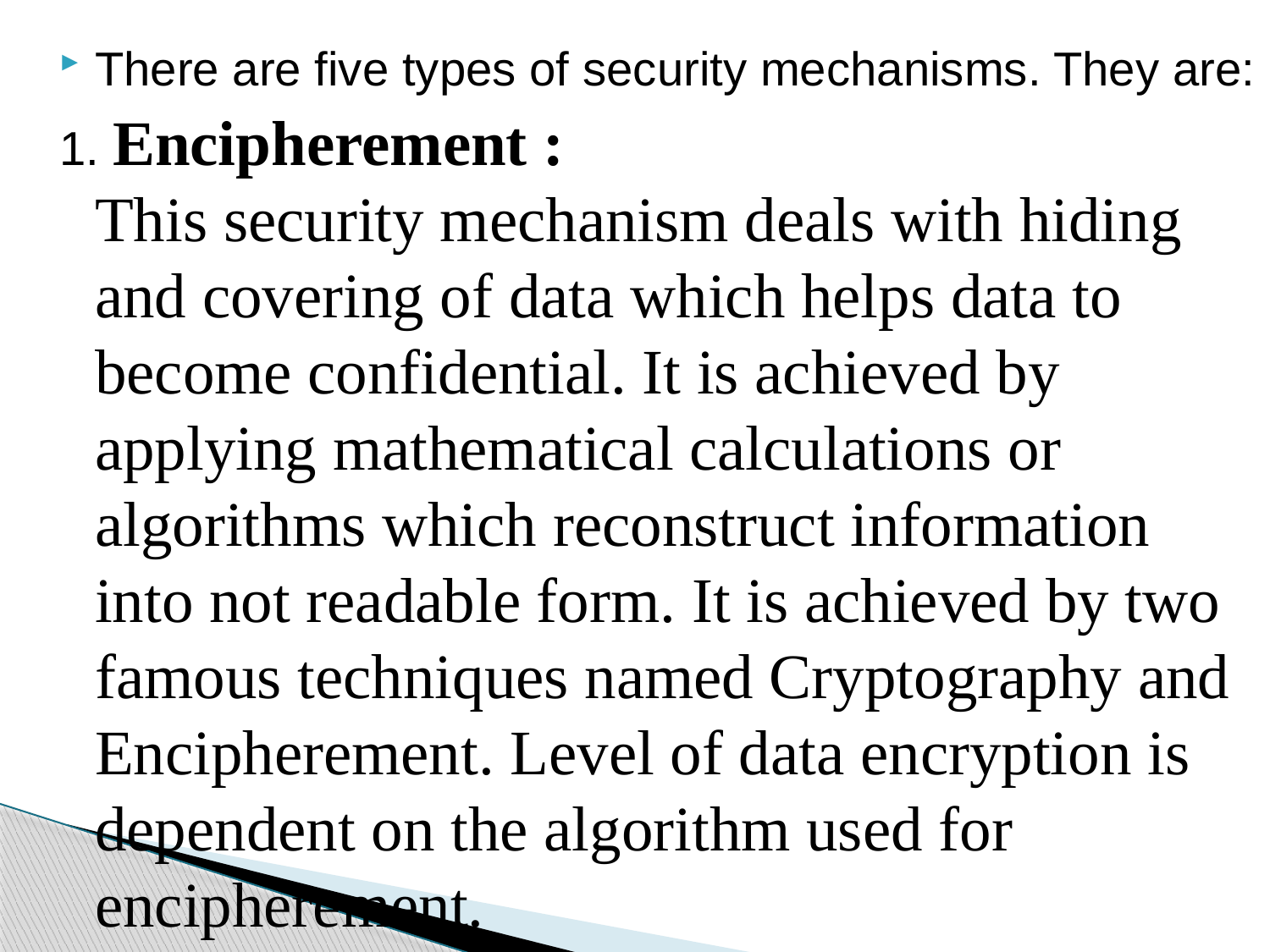

There are five types of security mechanisms. They are:
1. Encipherement :
This security mechanism deals with hiding and covering of data which helps data to become confidential. It is achieved by applying mathematical calculations or algorithms which reconstruct information into not readable form. It is achieved by two famous techniques named Cryptography and Encipherement. Level of data encryption is dependent on the algorithm used for encipherement.